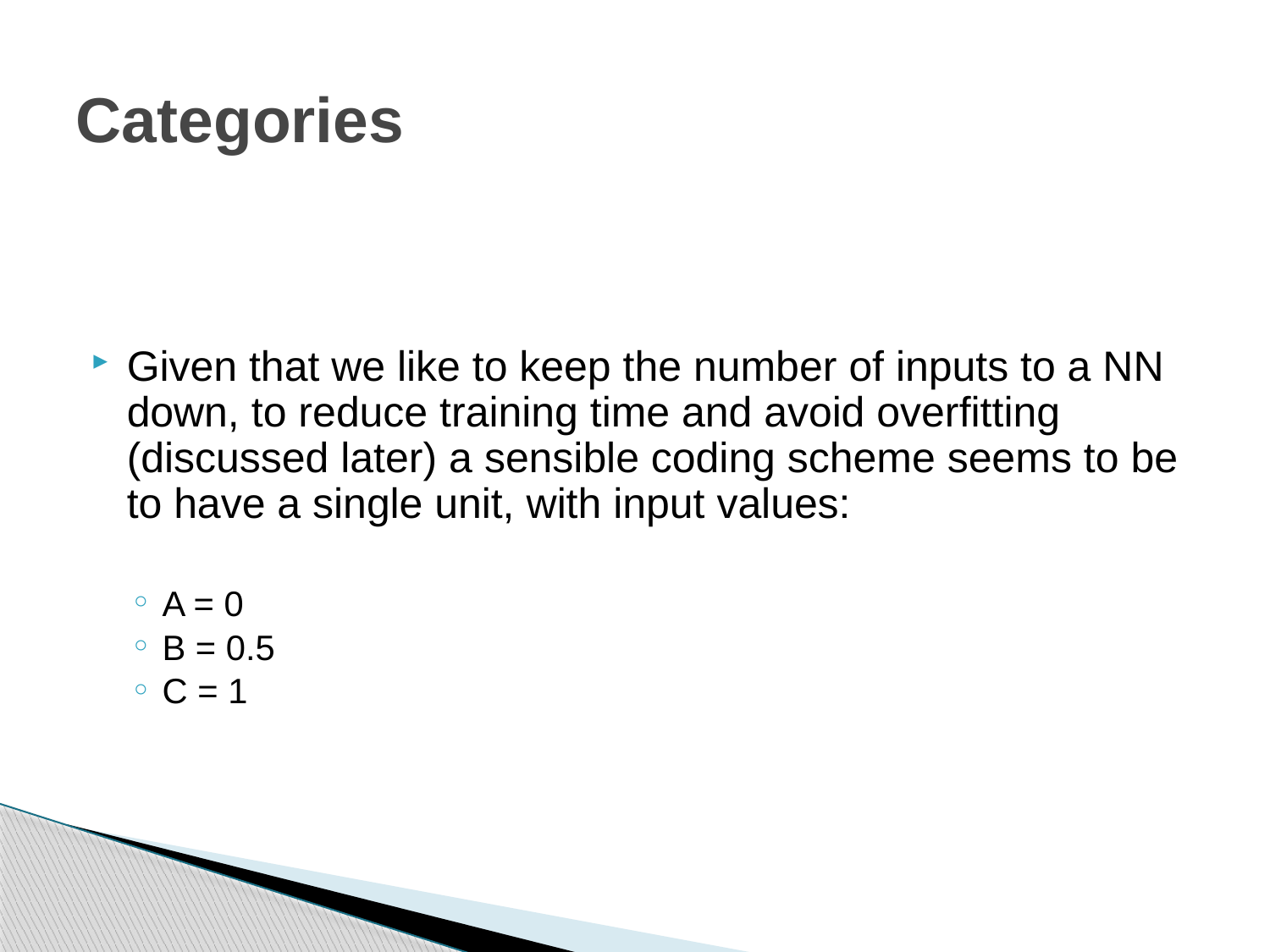

# Categories
Given that we like to keep the number of inputs to a NN down, to reduce training time and avoid overfitting (discussed later) a sensible coding scheme seems to be to have a single unit, with input values:

A = 0
B = 0.5
C = 1